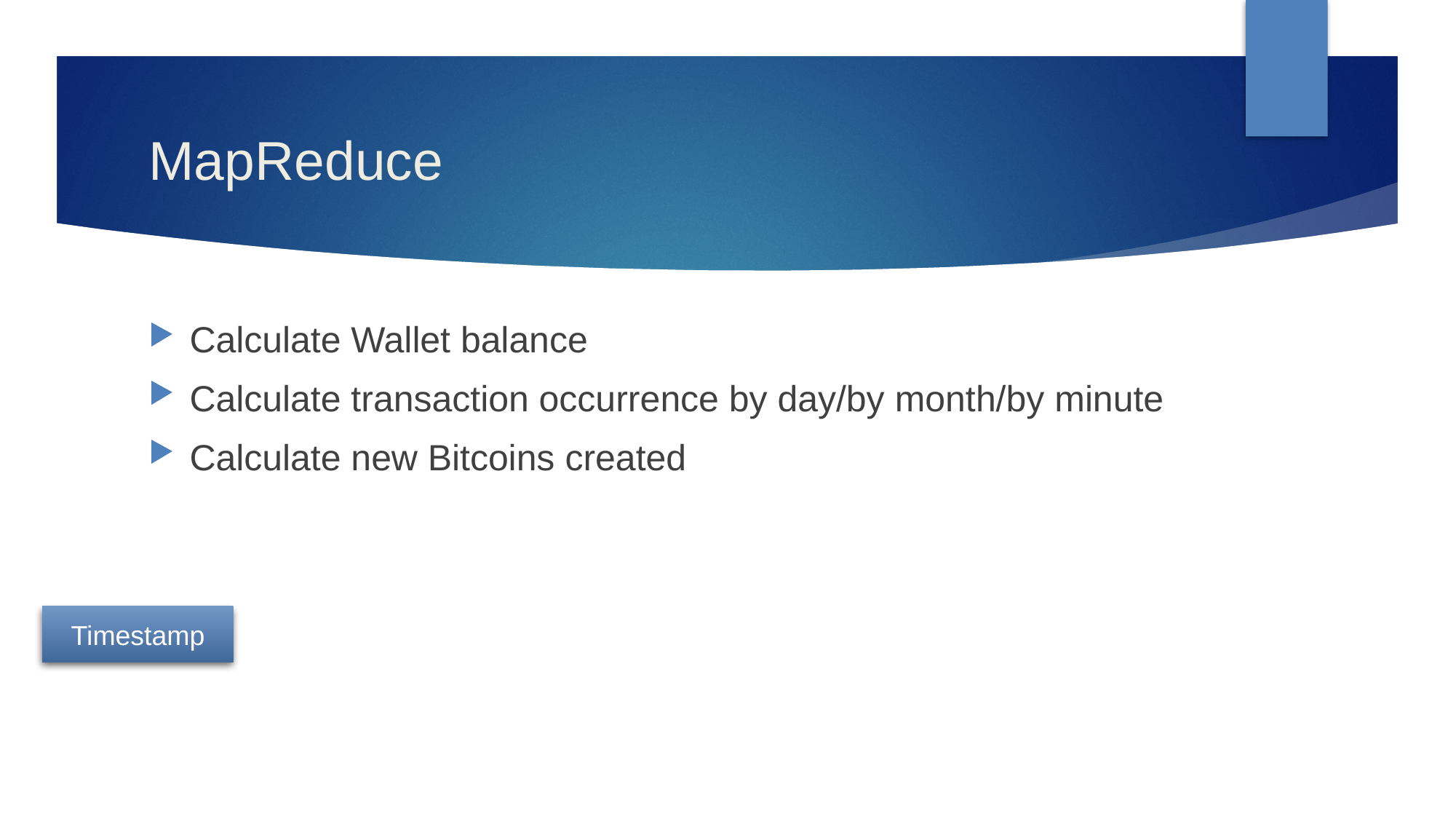

# MapReduce
Calculate Wallet balance
Calculate transaction occurrence by day/by month/by minute
Calculate new Bitcoins created
Timestamp